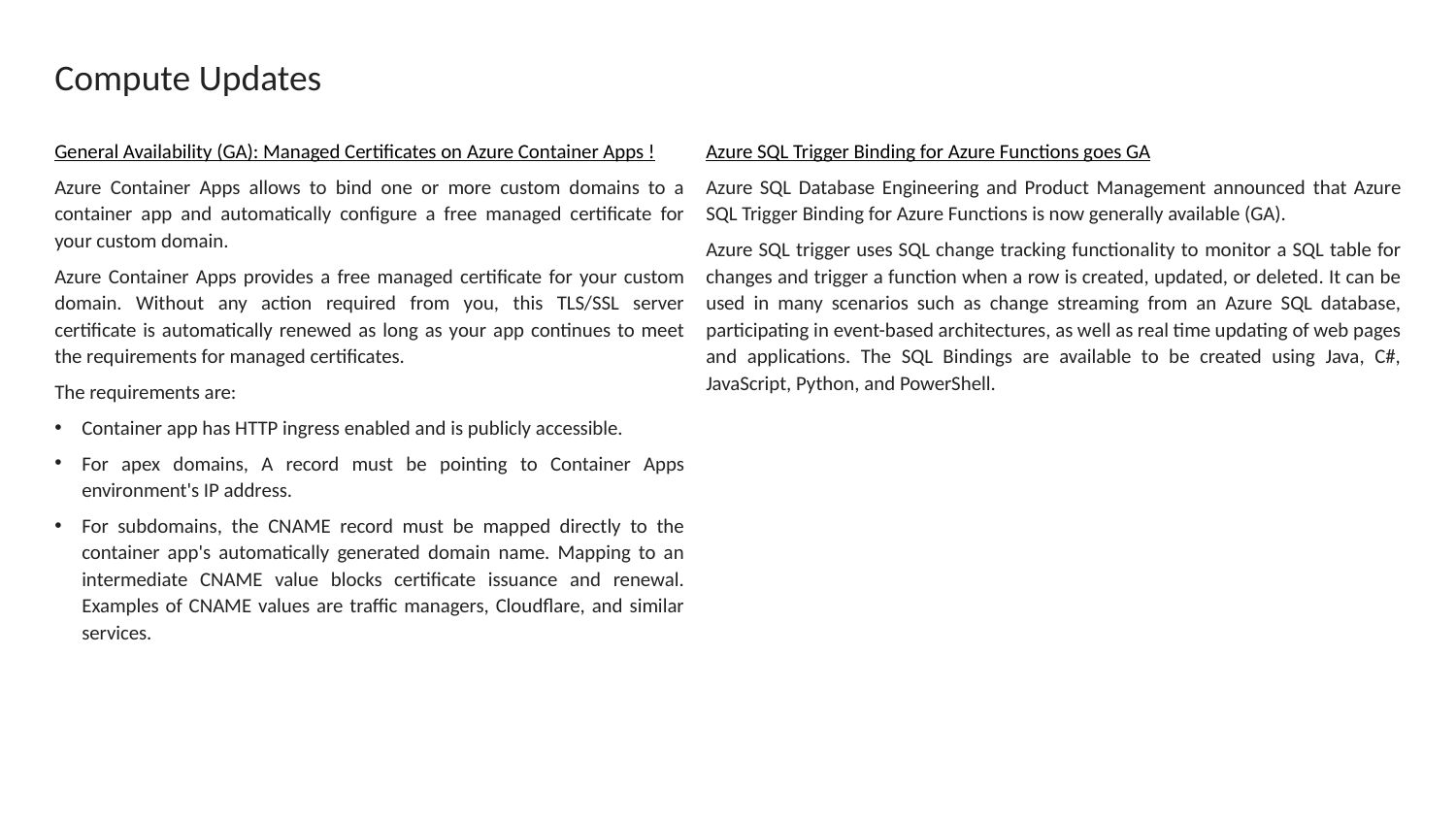

# Compute Updates
General Availability (GA): Managed Certificates on Azure Container Apps !
Azure Container Apps allows to bind one or more custom domains to a container app and automatically configure a free managed certificate for your custom domain.
Azure Container Apps provides a free managed certificate for your custom domain. Without any action required from you, this TLS/SSL server certificate is automatically renewed as long as your app continues to meet the requirements for managed certificates.
The requirements are:
Container app has HTTP ingress enabled and is publicly accessible.
For apex domains, A record must be pointing to Container Apps environment's IP address.
For subdomains, the CNAME record must be mapped directly to the container app's automatically generated domain name. Mapping to an intermediate CNAME value blocks certificate issuance and renewal. Examples of CNAME values are traffic managers, Cloudflare, and similar services.
Azure SQL Trigger Binding for Azure Functions goes GA
Azure SQL Database Engineering and Product Management announced that Azure SQL Trigger Binding for Azure Functions is now generally available (GA).
Azure SQL trigger uses SQL change tracking functionality to monitor a SQL table for changes and trigger a function when a row is created, updated, or deleted. It can be used in many scenarios such as change streaming from an Azure SQL database, participating in event-based architectures, as well as real time updating of web pages and applications. The SQL Bindings are available to be created using Java, C#, JavaScript, Python, and PowerShell.